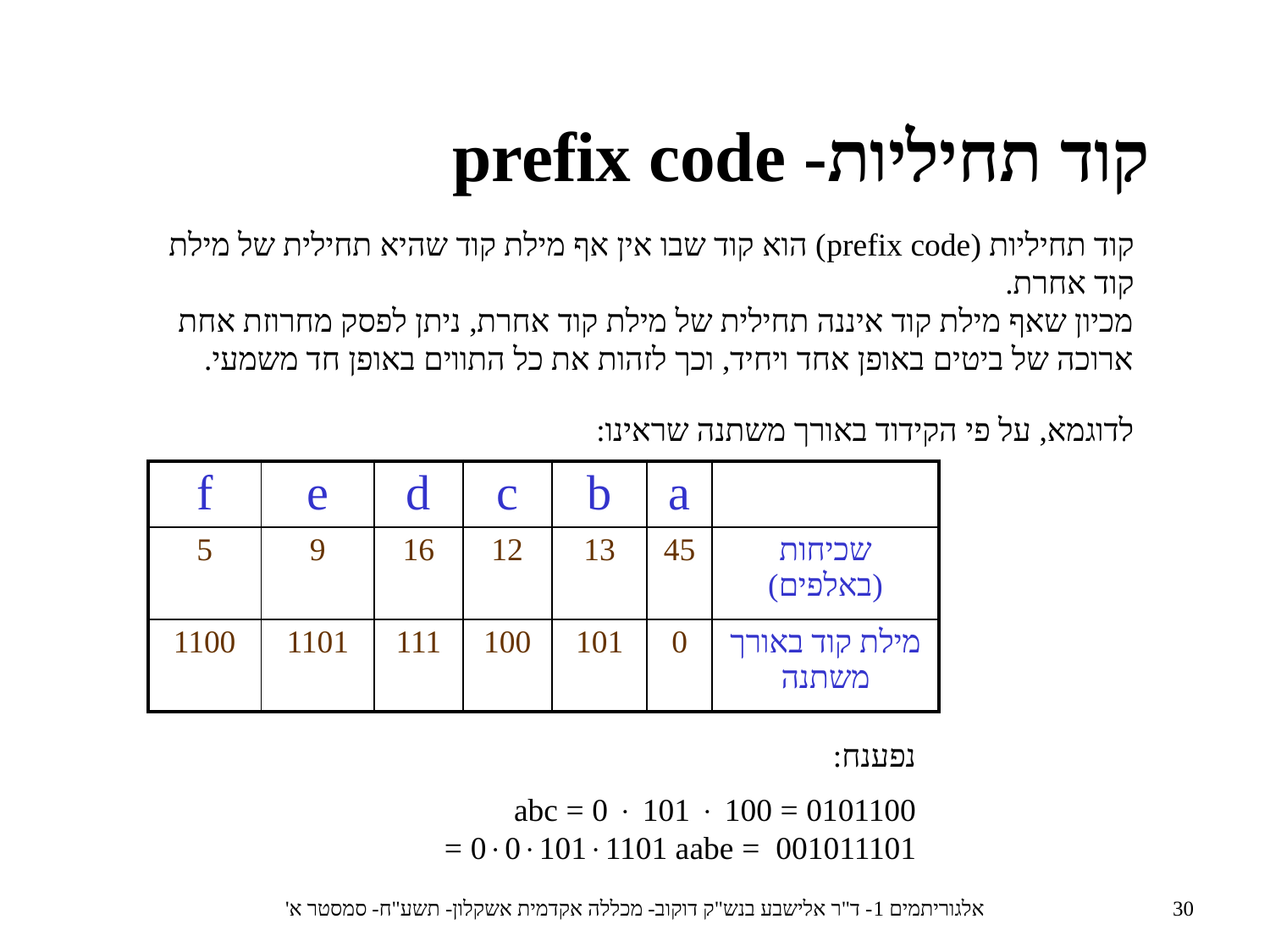

קוד תחיליות- prefix code
קוד תחיליות (prefix code) הוא קוד שבו אין אף מילת קוד שהיא תחילית של מילת קוד אחרת.
מכיון שאף מילת קוד איננה תחילית של מילת קוד אחרת, ניתן לפסק מחרוזת אחת ארוכה של ביטים באופן אחד ויחיד, וכך לזהות את כל התווים באופן חד משמעי.

לדוגמא, על פי הקידוד באורך משתנה שראינו:
| f | e | d | c | b | a |  |
| --- | --- | --- | --- | --- | --- | --- |
| 5 | 9 | 16 | 12 | 13 | 45 | שכיחות (באלפים) |
| 1100 | 1101 | 111 | 100 | 101 | 0 | מילת קוד באורך משתנה |
נפענח:
abc = 0 ⋅ 101 ⋅ 100 = 0101100
001011101  = 0⋅0⋅101⋅1101 aabe =
אלגוריתמים 1- ד"ר אלישבע בנש"ק דוקוב- מכללה אקדמית אשקלון- תשע"ח- סמסטר א'
30